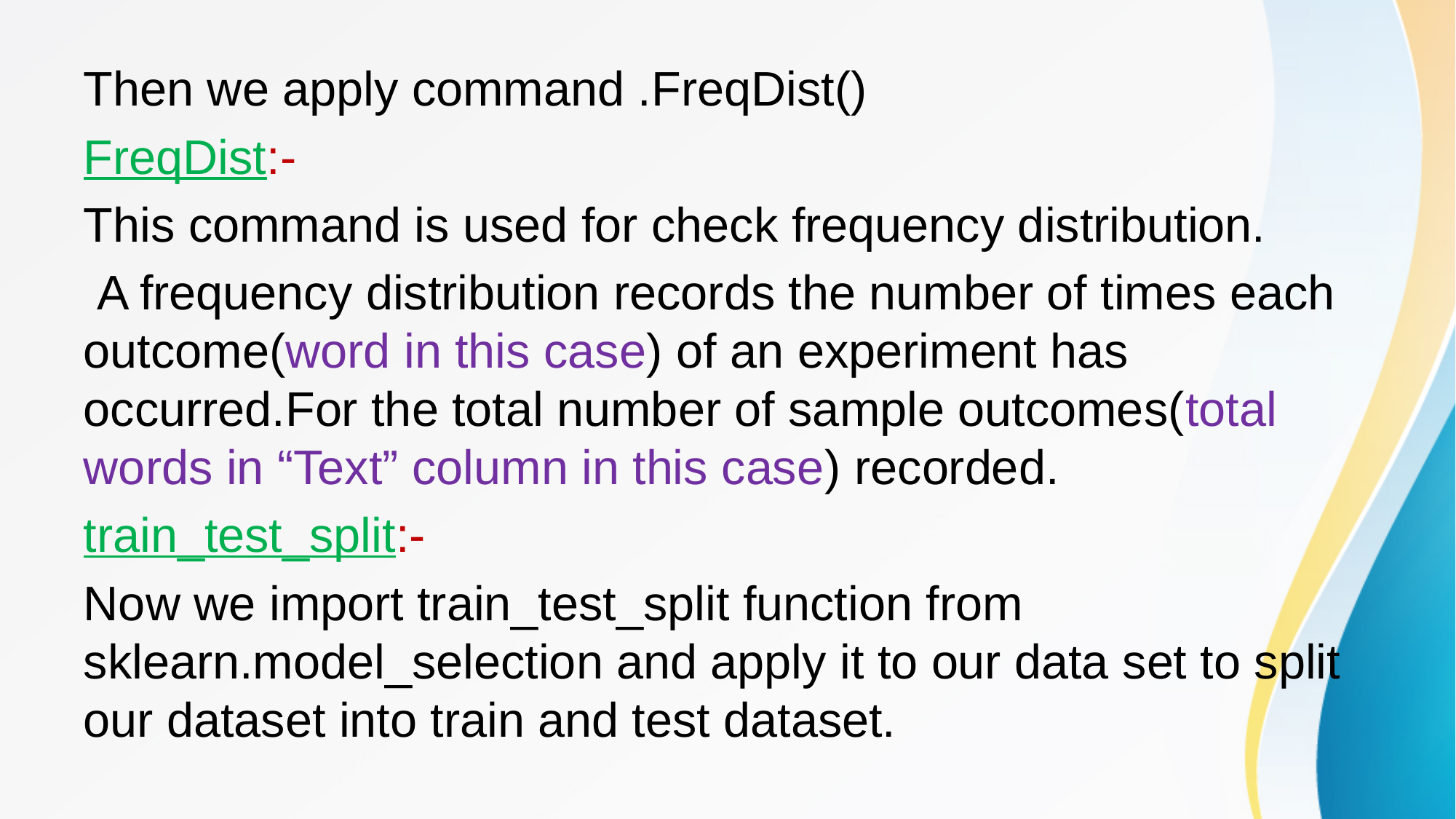

#
Then we apply command .FreqDist()
FreqDist:-
This command is used for check frequency distribution.
 A frequency distribution records the number of times each outcome(word in this case) of an experiment has occurred.For the total number of sample outcomes(total words in “Text” column in this case) recorded.
train_test_split:-
Now we import train_test_split function from sklearn.model_selection and apply it to our data set to split our dataset into train and test dataset.